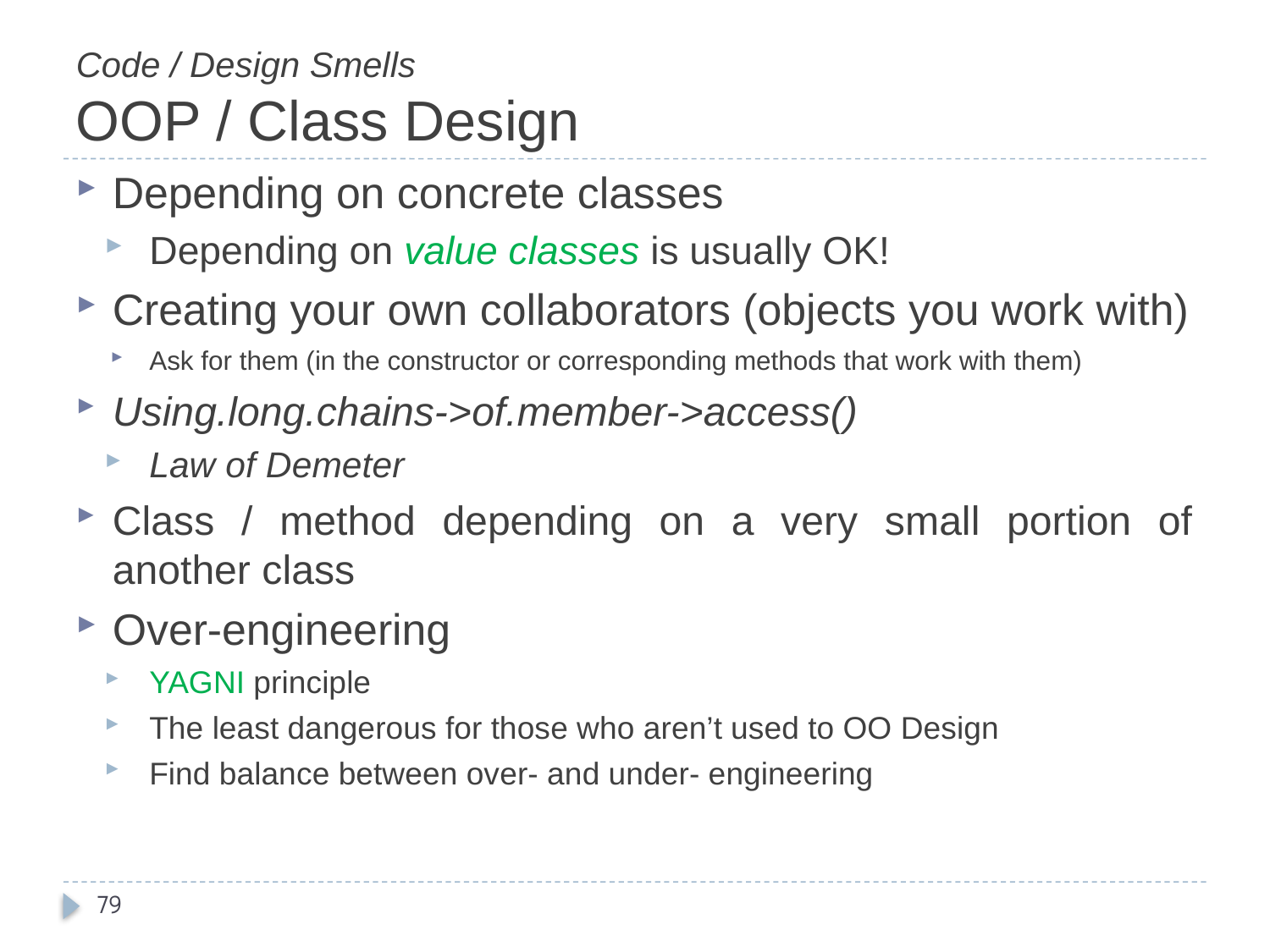

# Code / Design Smells OOP / Class Design
Depending on concrete classes
Depending on value classes is usually OK!
Creating your own collaborators (objects you work with)
Ask for them (in the constructor or corresponding methods that work with them)
Using.long.chains->of.member->access()
Law of Demeter
Class / method depending on a very small portion of another class
Over-engineering
YAGNI principle
The least dangerous for those who aren’t used to OO Design
Find balance between over- and under- engineering
79